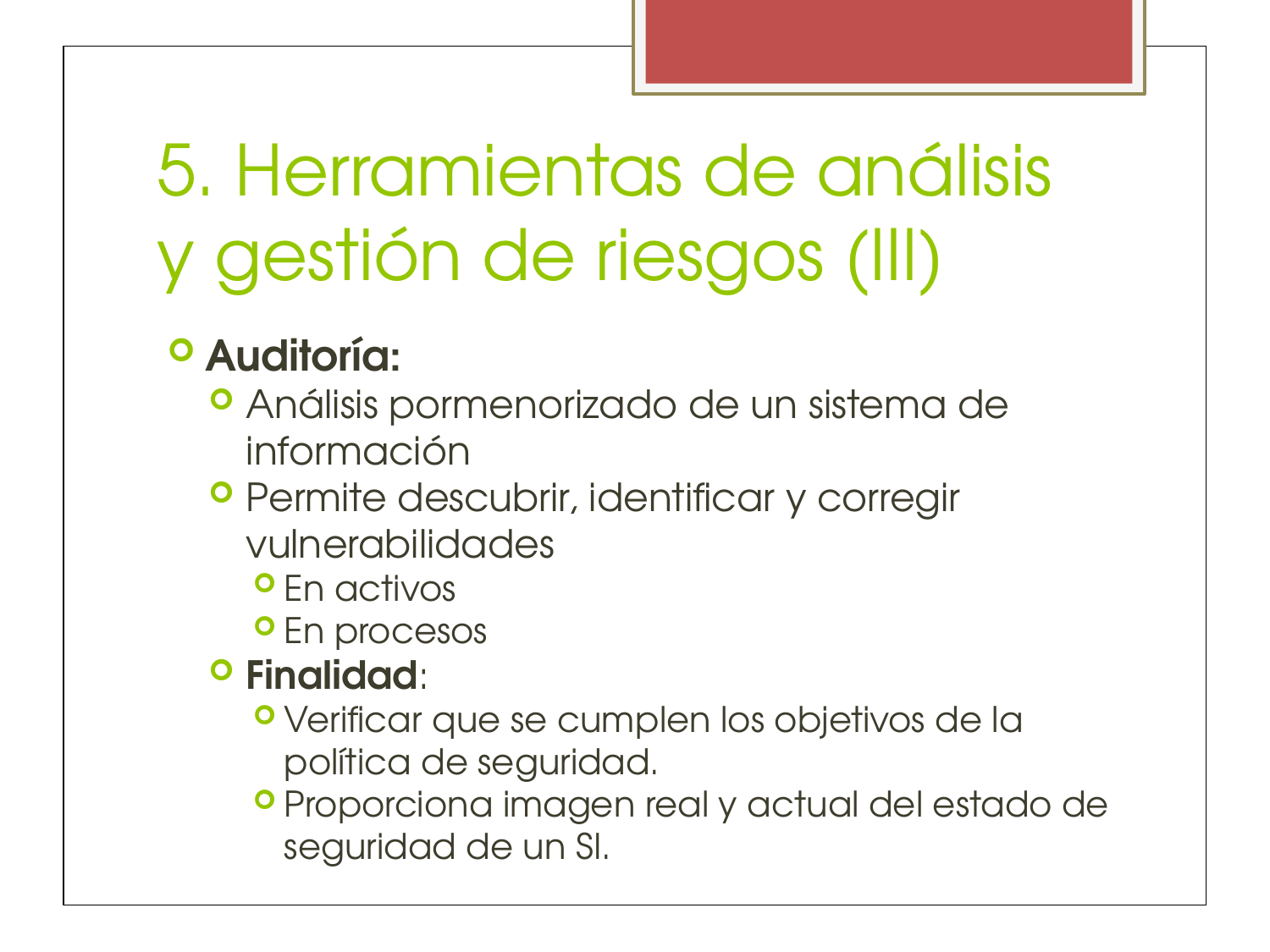

5. Herramientas de análisis y gestión de riesgos (III)
Auditoría:
Análisis pormenorizado de un sistema de información
Permite descubrir, identificar y corregir vulnerabilidades
En activos
En procesos
Finalidad:
Verificar que se cumplen los objetivos de la política de seguridad.
Proporciona imagen real y actual del estado de seguridad de un SI.